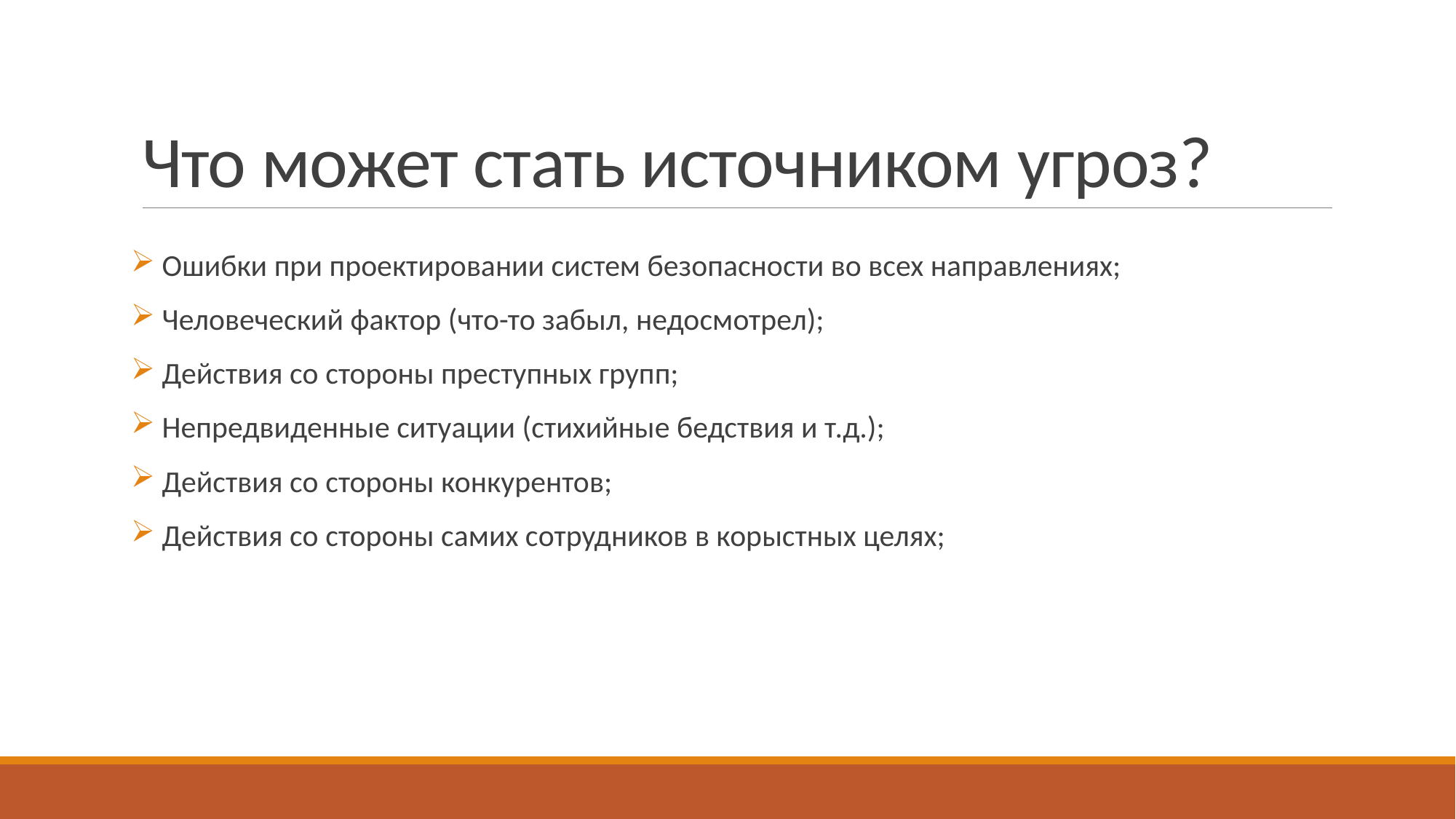

# Что может стать источником угроз?
 Ошибки при проектировании систем безопасности во всех направлениях;
 Человеческий фактор (что-то забыл, недосмотрел);
 Действия со стороны преступных групп;
 Непредвиденные ситуации (стихийные бедствия и т.д.);
 Действия со стороны конкурентов;
 Действия со стороны самих сотрудников в корыстных целях;